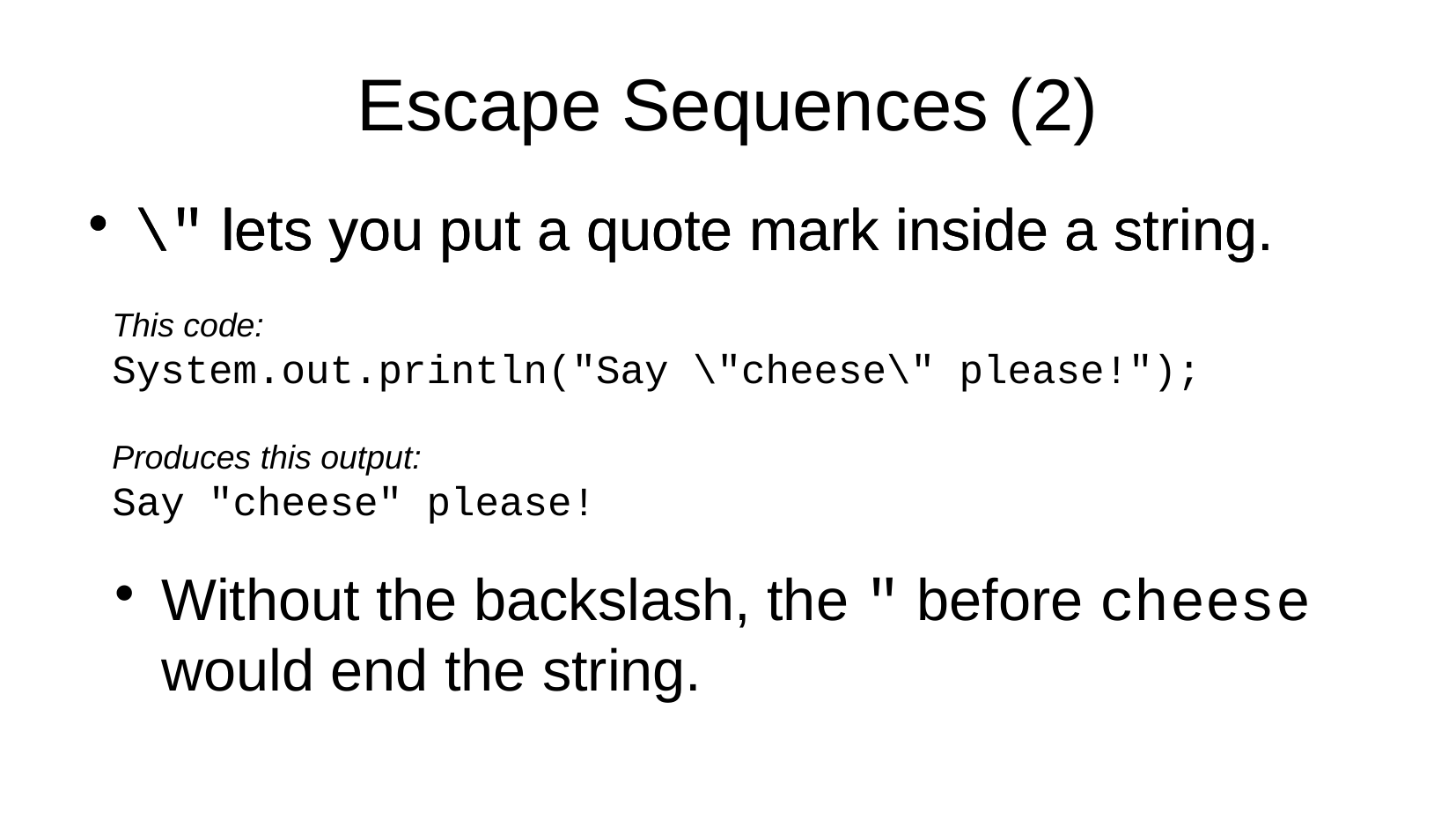

Escape Sequences (2)
\" lets you put a quote mark inside a string.
\" lets you put a quote mark inside a string.
This code:
System.out.println("Say \"cheese\" please!");
Produces this output:
Say "cheese" please!
Without the backslash, the " before cheese
would end the string.